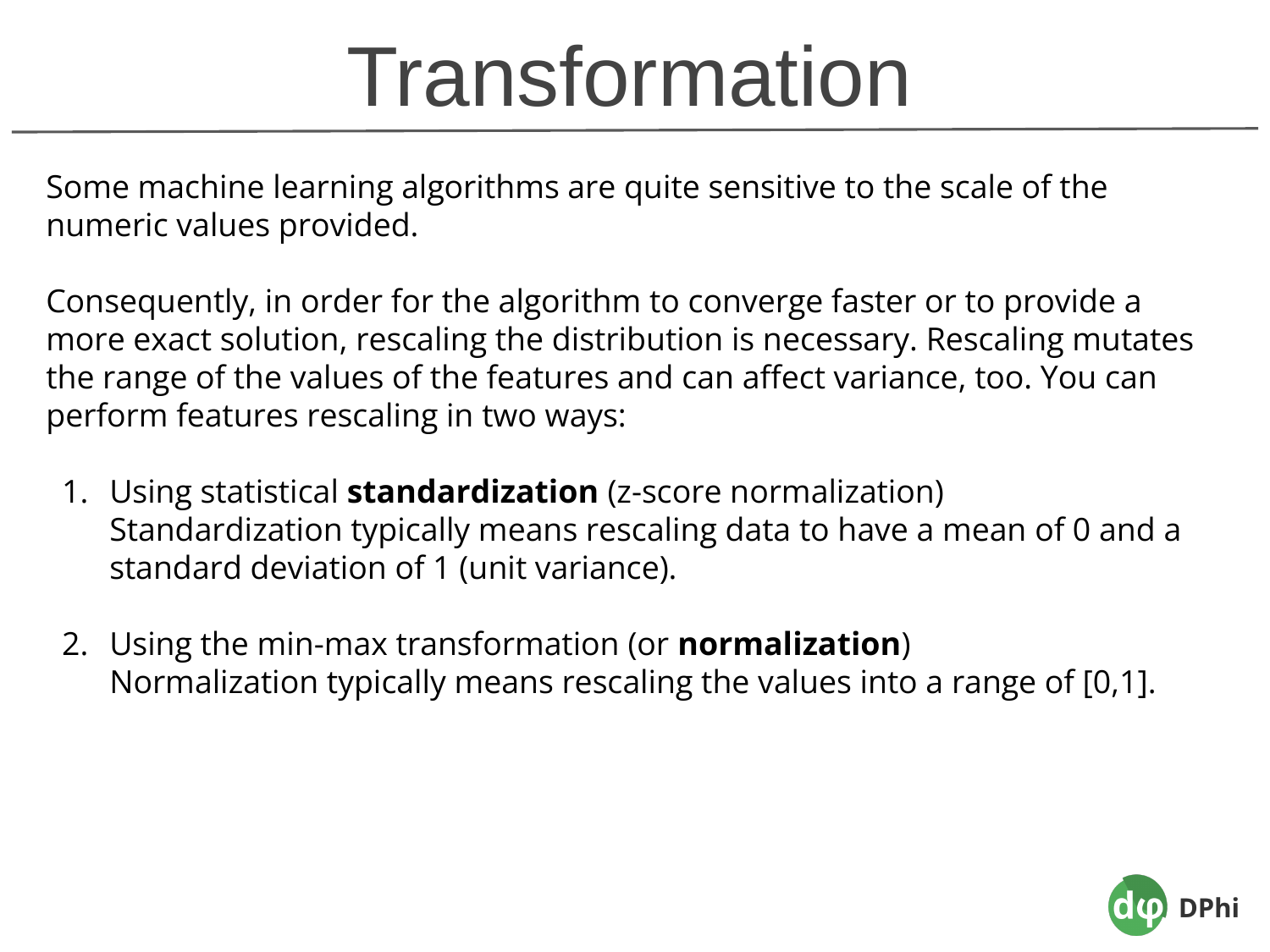

Transformation
Some machine learning algorithms are quite sensitive to the scale of the numeric values provided.

Consequently, in order for the algorithm to converge faster or to provide a more exact solution, rescaling the distribution is necessary. Rescaling mutates the range of the values of the features and can affect variance, too. You can perform features rescaling in two ways:

Using statistical standardization (z-score normalization)
Standardization typically means rescaling data to have a mean of 0 and a standard deviation of 1 (unit variance).

Using the min-max transformation (or normalization)
Normalization typically means rescaling the values into a range of [0,1].